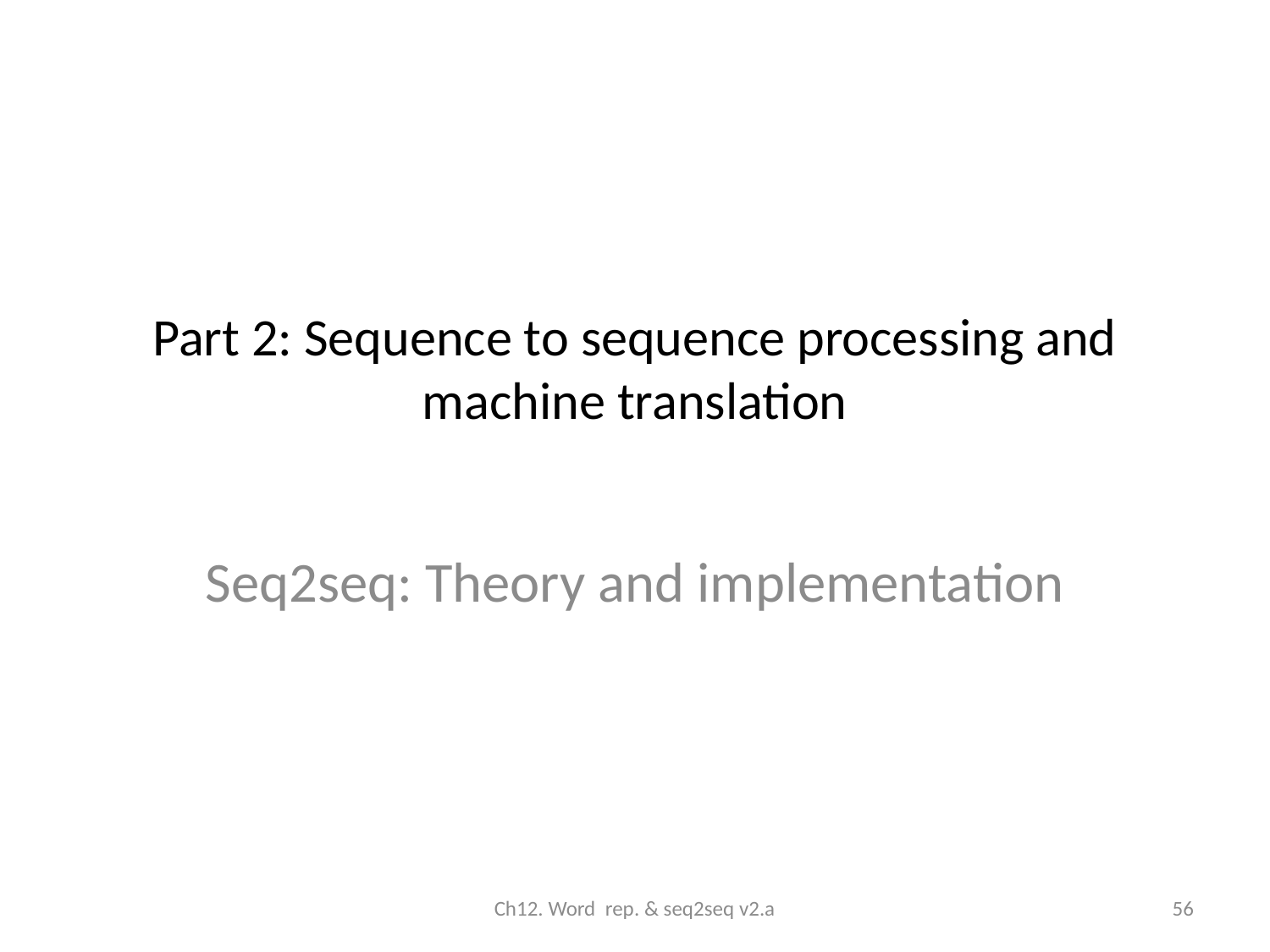

# Part 2: Sequence to sequence processing and machine translation
Seq2seq: Theory and implementation
Ch12. Word  rep. & seq2seq v2.a
56